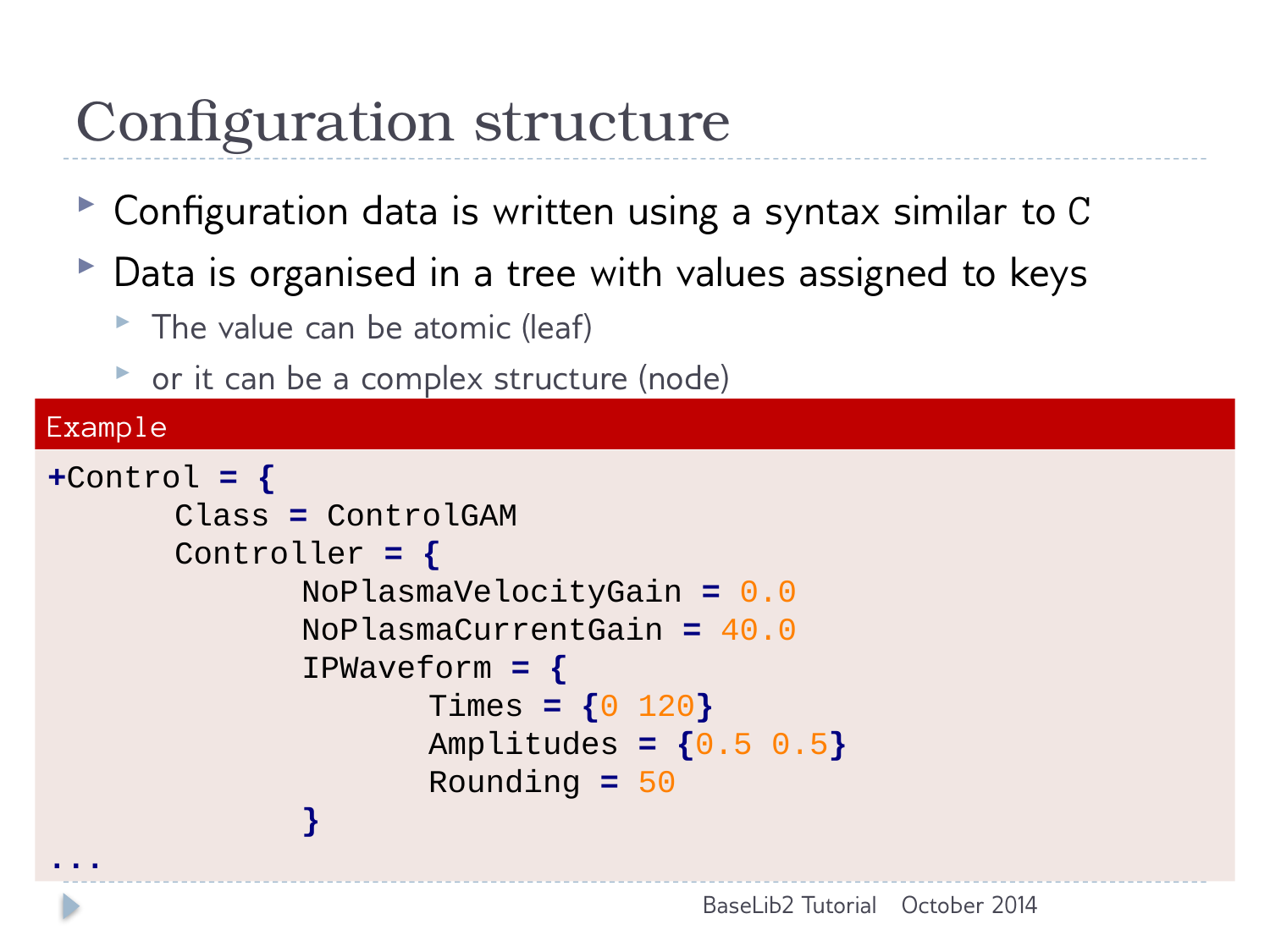

# Configuration structure
Configuration data is written using a syntax similar to C
Data is organised in a tree with values assigned to keys
The value can be atomic (leaf)
or it can be a complex structure (node)
Example
+Control = {
	Class = ControlGAM
	Controller = {
		NoPlasmaVelocityGain = 0.0 					NoPlasmaCurrentGain = 40.0
		IPWaveform = {
			Times = {0 120}
			Amplitudes = {0.5 0.5}
			Rounding = 50
		}
...
BaseLib2 Tutorial
October 2014